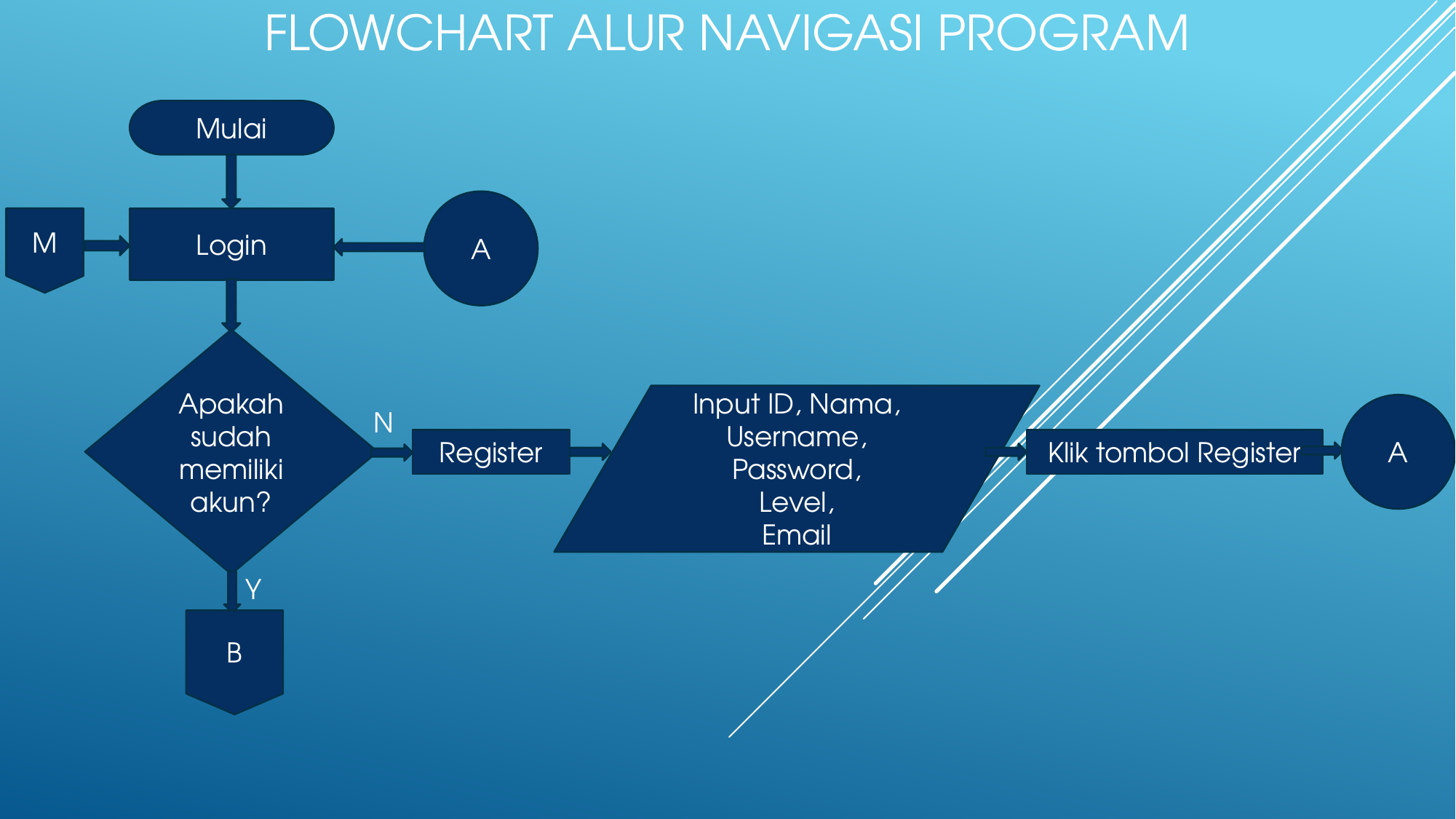

Flowchart Alur Navigasi Program
Mulai

A

M
Login

Apakah sudah memiliki akun?
Input ID, Nama, Username,
Password,
Level,
Email
A
N
Klik tombol Register
Register

Y

B